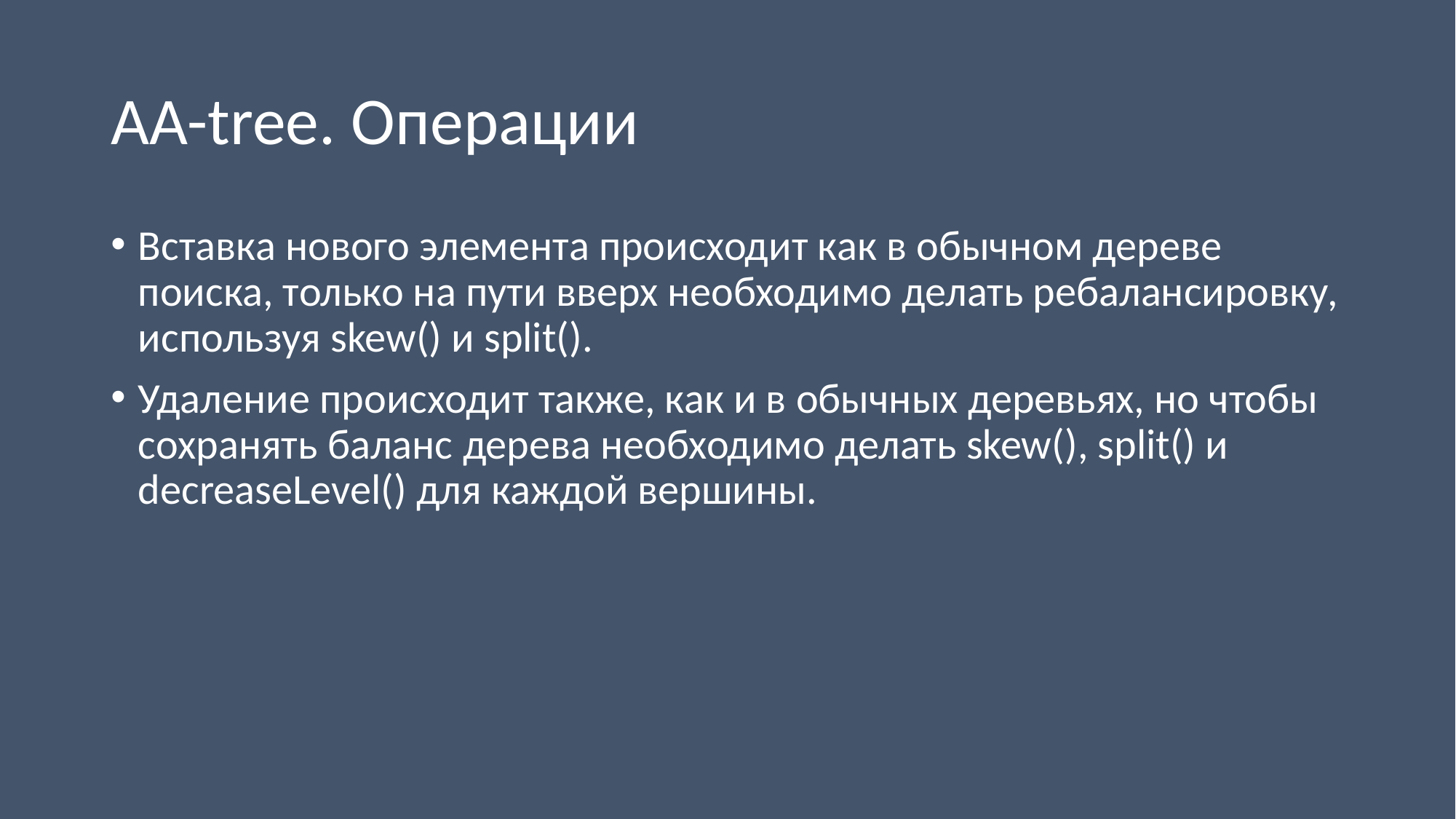

# AA-tree. Операции
Вставка нового элемента происходит как в обычном дереве поиска, только на пути вверх необходимо делать ребалансировку, используя skew() и split().
Удаление происходит также, как и в обычных деревьях, но чтобы сохранять баланс дерева необходимо делать skew(), split() и decreaseLevel() для каждой вершины.